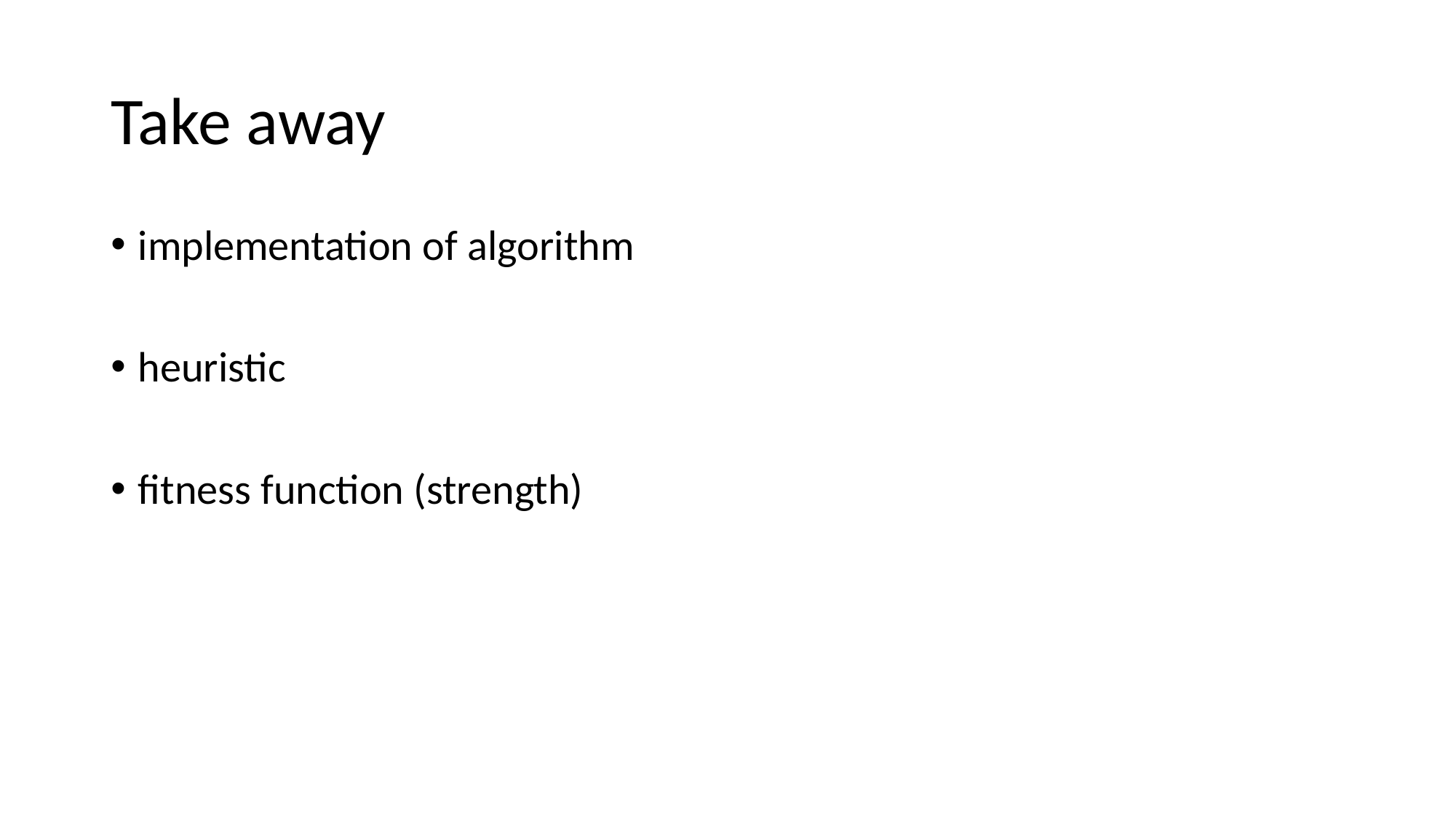

# Take away
implementation of algorithm

heuristic

fitness function (strength)